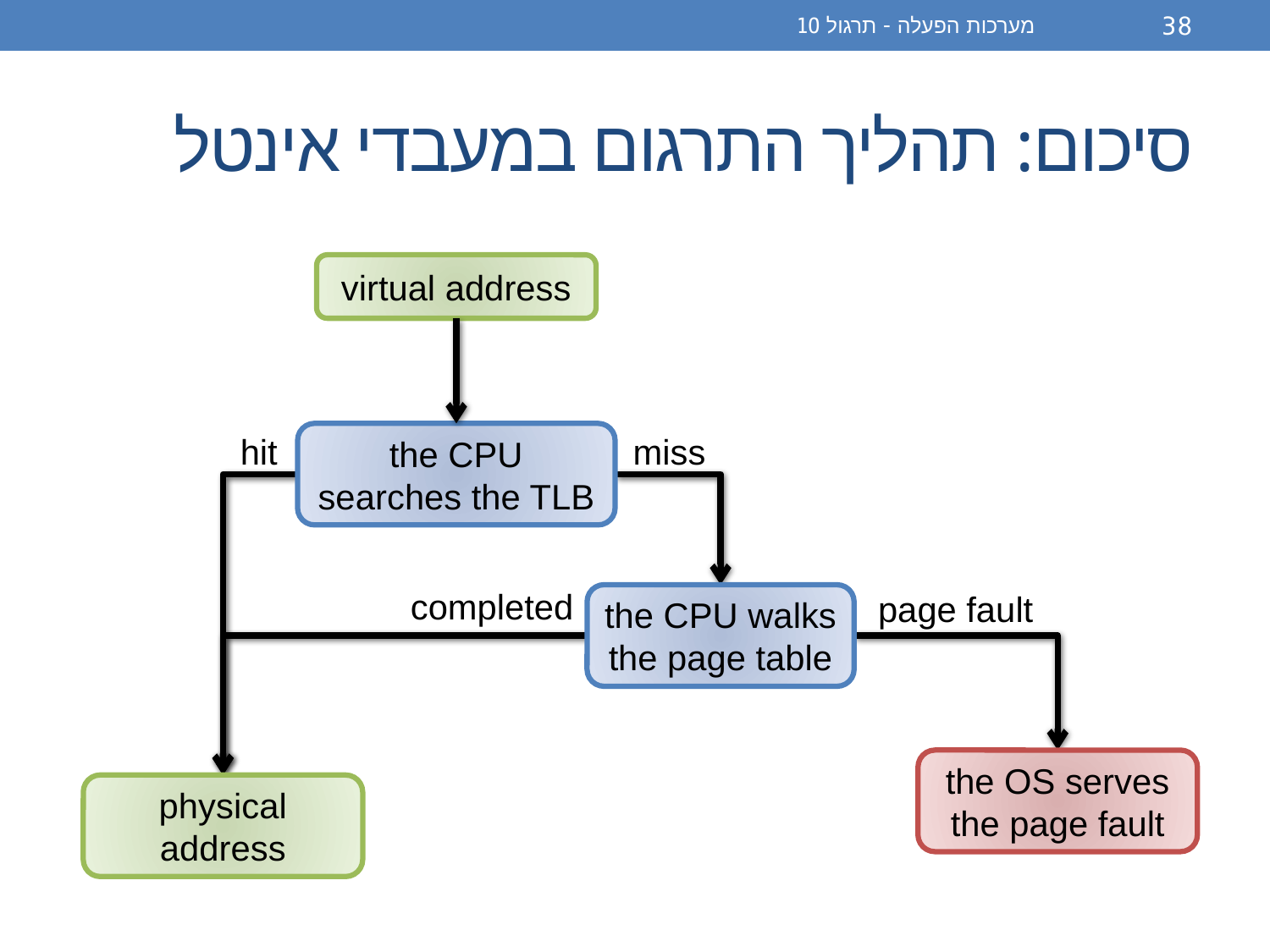

מערכות הפעלה - תרגול 10
38
# סיכום: תהליך התרגום במעבדי אינטל
virtual address
the CPU searches the TLB
hit
miss
completed
page fault
the CPU walks the page table
the OS serves the page fault
physical address